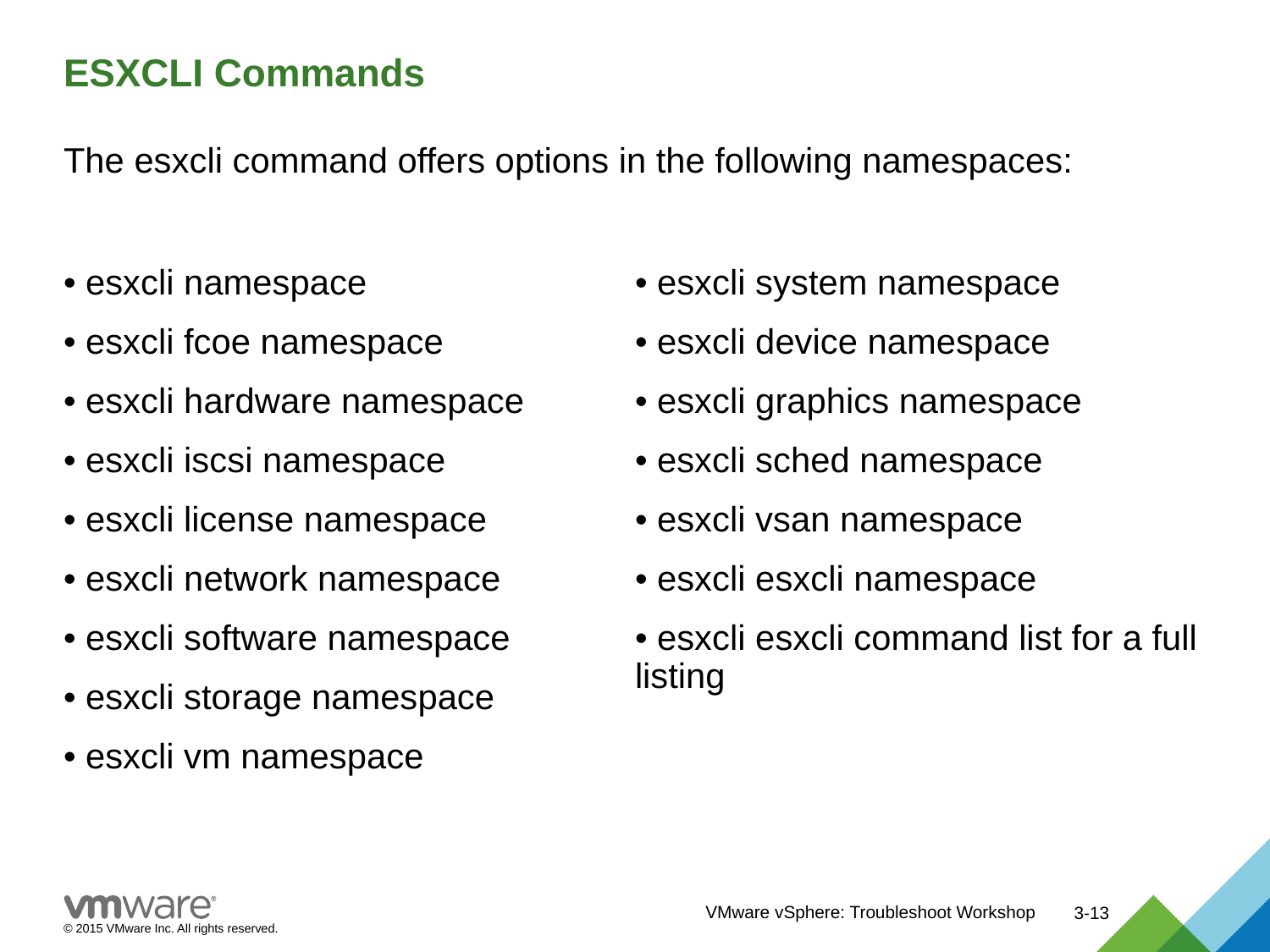

# ESXCLI Commands
The esxcli command offers options in the following namespaces:
• esxcli namespace
• esxcli fcoe namespace
• esxcli hardware namespace
• esxcli iscsi namespace
• esxcli license namespace
• esxcli network namespace
• esxcli software namespace
• esxcli storage namespace
• esxcli vm namespace
• esxcli system namespace
• esxcli device namespace
• esxcli graphics namespace
• esxcli sched namespace
• esxcli vsan namespace
• esxcli esxcli namespace
• esxcli esxcli command list for a full listing